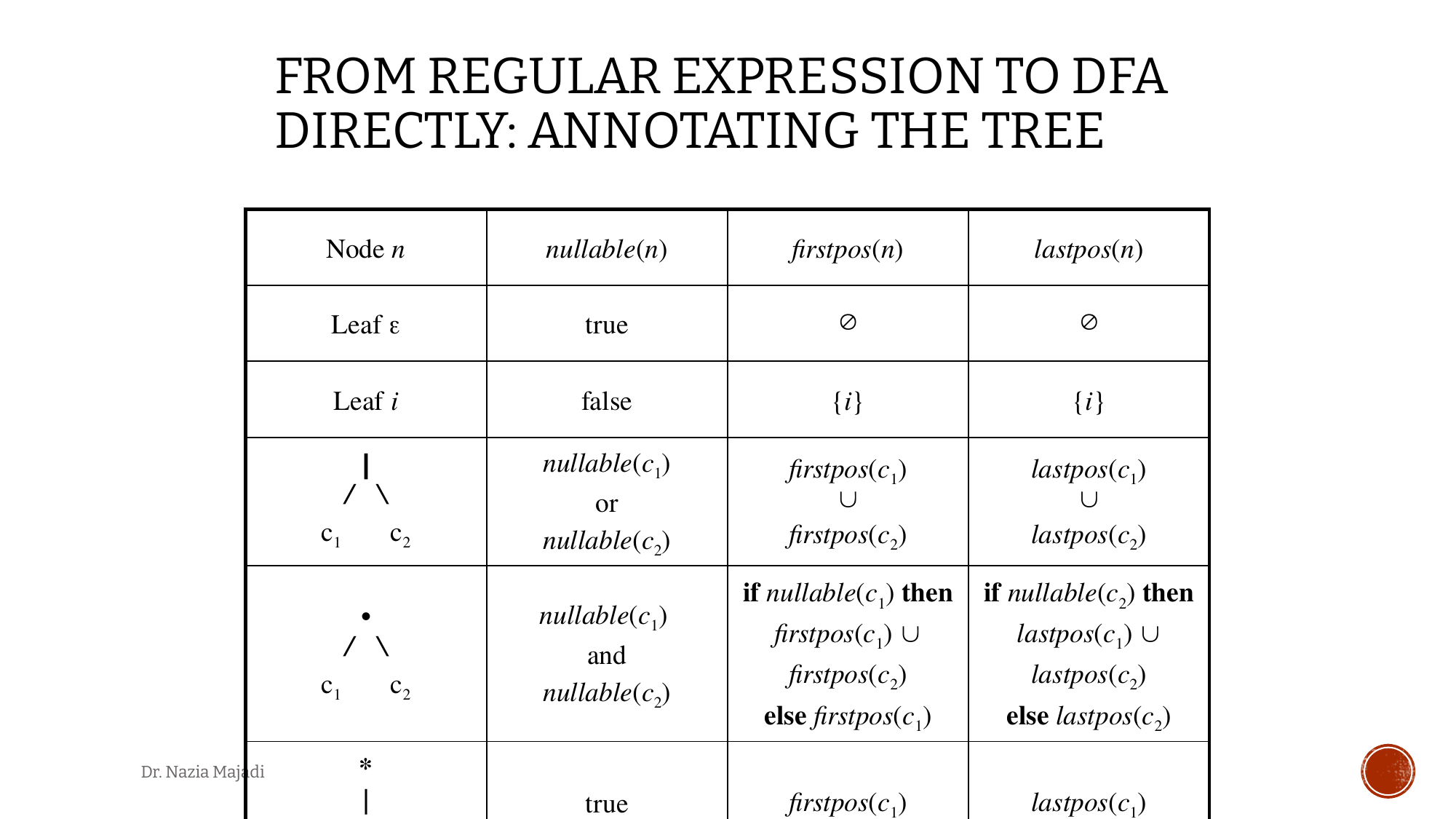

# From Regular Expression to DFA Directly: Annotating the Tree
| Node n | nullable(n) | firstpos(n) | lastpos(n) |
| --- | --- | --- | --- |
| Leaf ε | true | ∅ | ∅ |
| Leaf i | false | {i} | {i} |
| | / \ c1 c2 | nullable(c1) or nullable(c2) | firstpos(c1) ∪ firstpos(c2) | lastpos(c1) ∪ lastpos(c2) |
| • / \ c1 c2 | nullable(c1) and nullable(c2) | if nullable(c1) then firstpos(c1) ∪ firstpos(c2) else firstpos(c1) | if nullable(c2) then lastpos(c1) ∪ lastpos(c2) else lastpos(c2) |
| \* | c1 | true | firstpos(c1) | lastpos(c1) |
Dr. Nazia Majadi
29